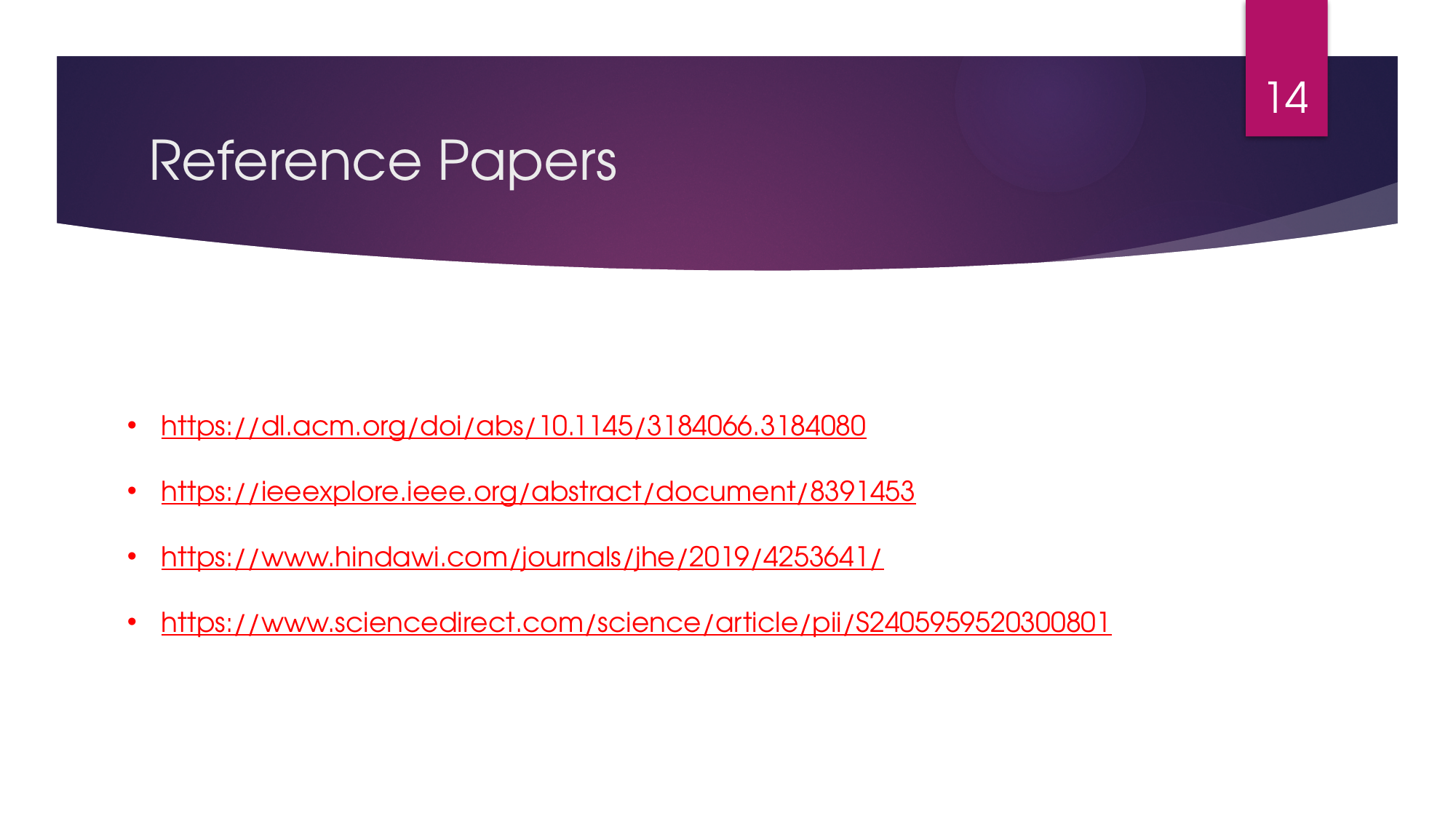

14
# Reference Papers

https://dl.acm.org/doi/abs/10.1145/3184066.3184080

https://ieeexplore.ieee.org/abstract/document/8391453

https://www.hindawi.com/journals/jhe/2019/4253641/

https://www.sciencedirect.com/science/article/pii/S2405959520300801